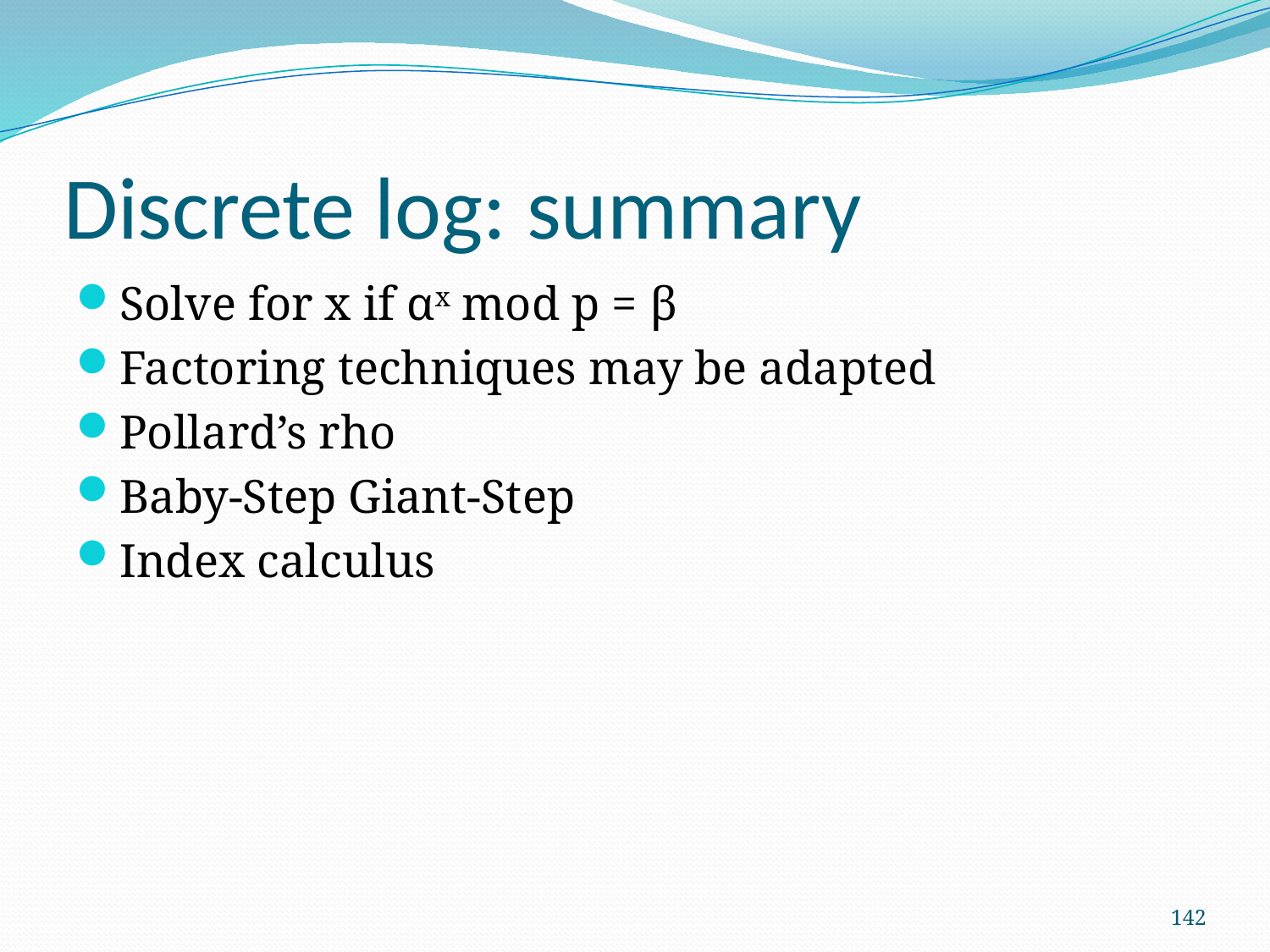

# Discrete log: summary
Solve for x if αx mod p = β
Factoring techniques may be adapted
Pollard’s rho
Baby-Step Giant-Step
Index calculus

142